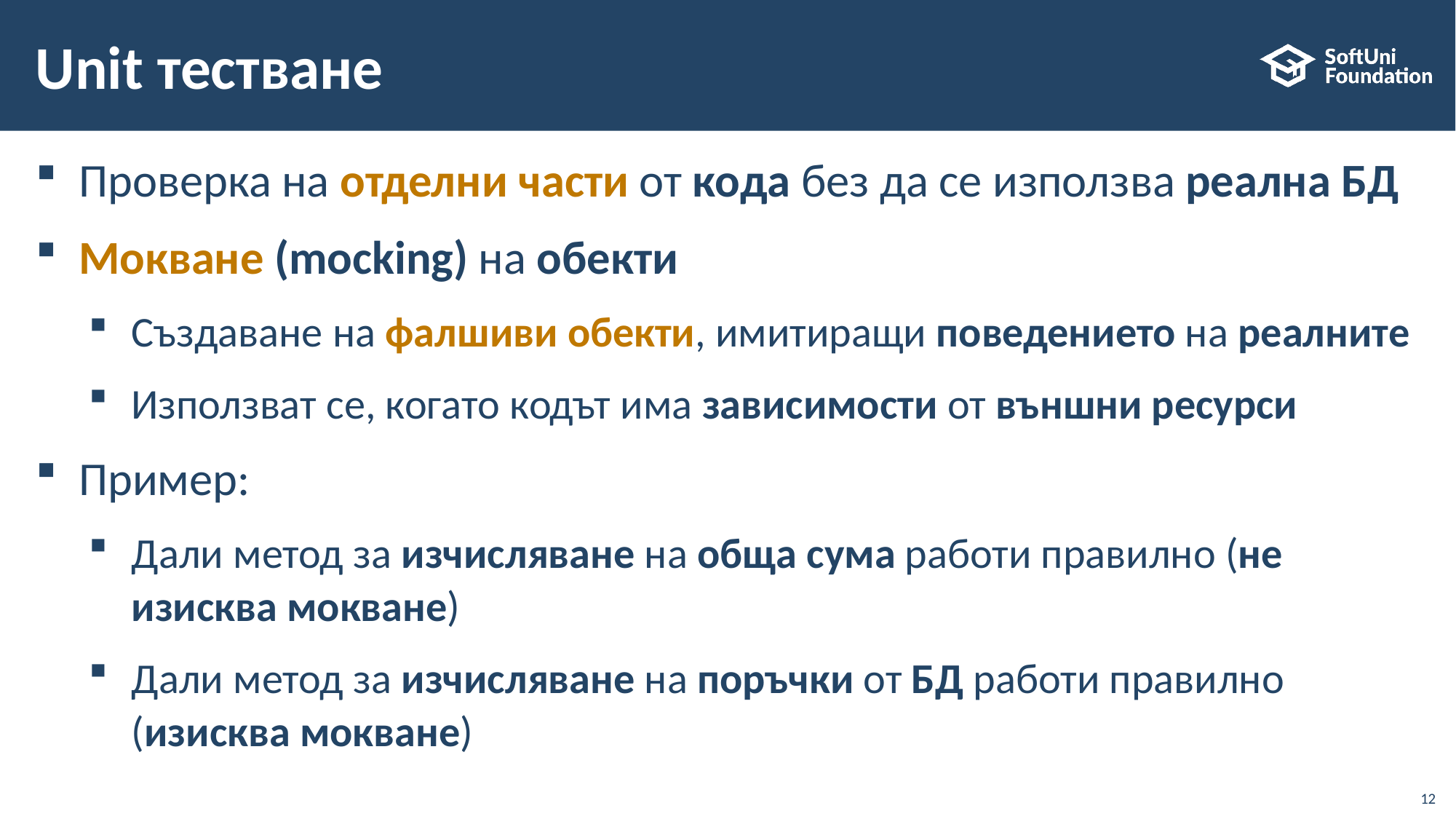

# ​Unit тестване
Проверка на отделни части от кода без да се използва реална БД
Мокване (mocking) на обекти
Създаване на фалшиви обекти, имитиращи поведението на реалните
Използват се, когато кодът има зависимости от външни ресурси
Пример:
Дали метод за изчисляване на обща сума работи правилно (не изисква мокване)
Дали метод за изчисляване на поръчки от БД работи правилно (изисква мокване)
12